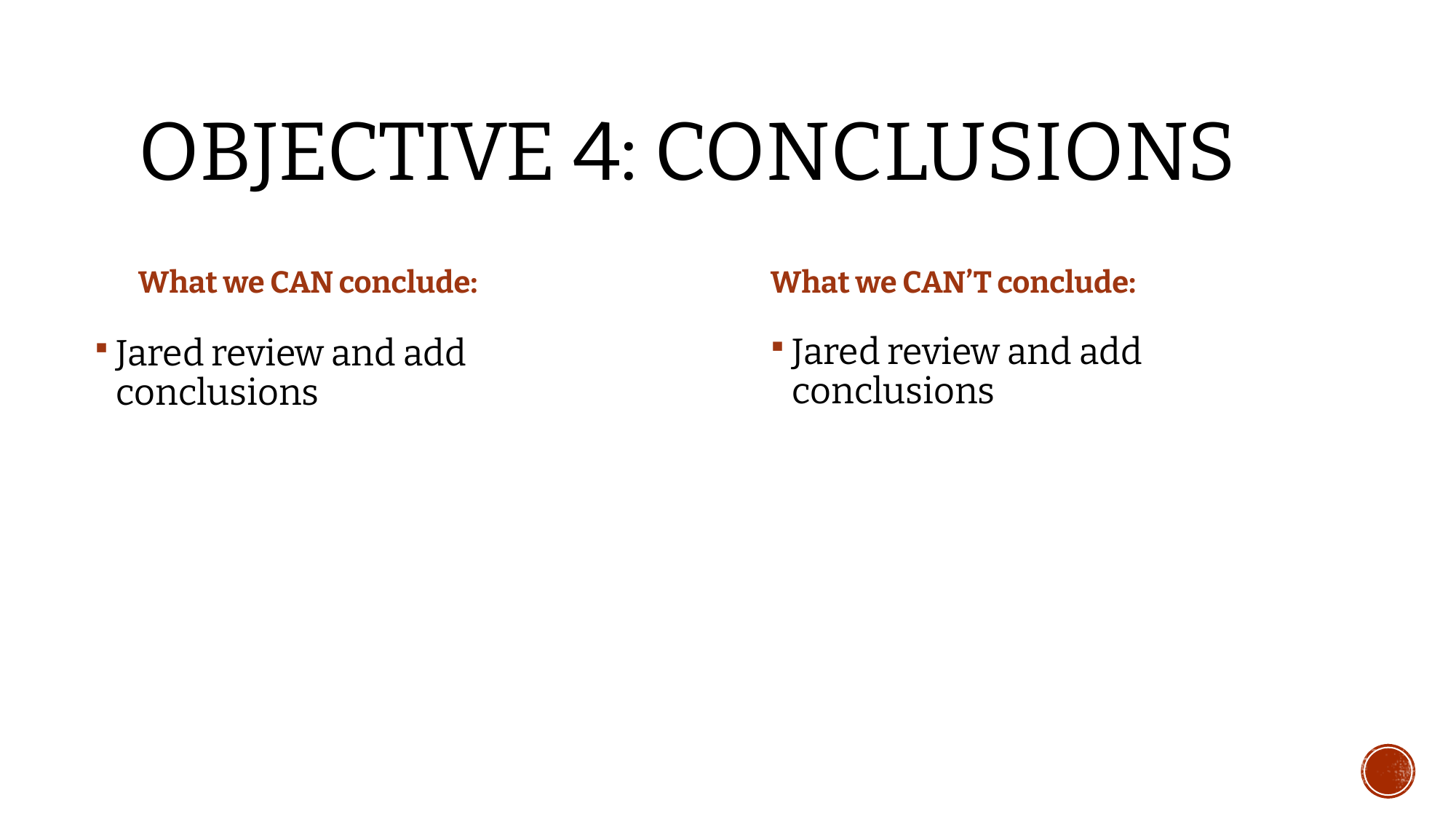

# Objective 4: conclusions
What we CAN conclude:
What we CAN’T conclude:

Jared review and add conclusions

Jared review and add conclusions